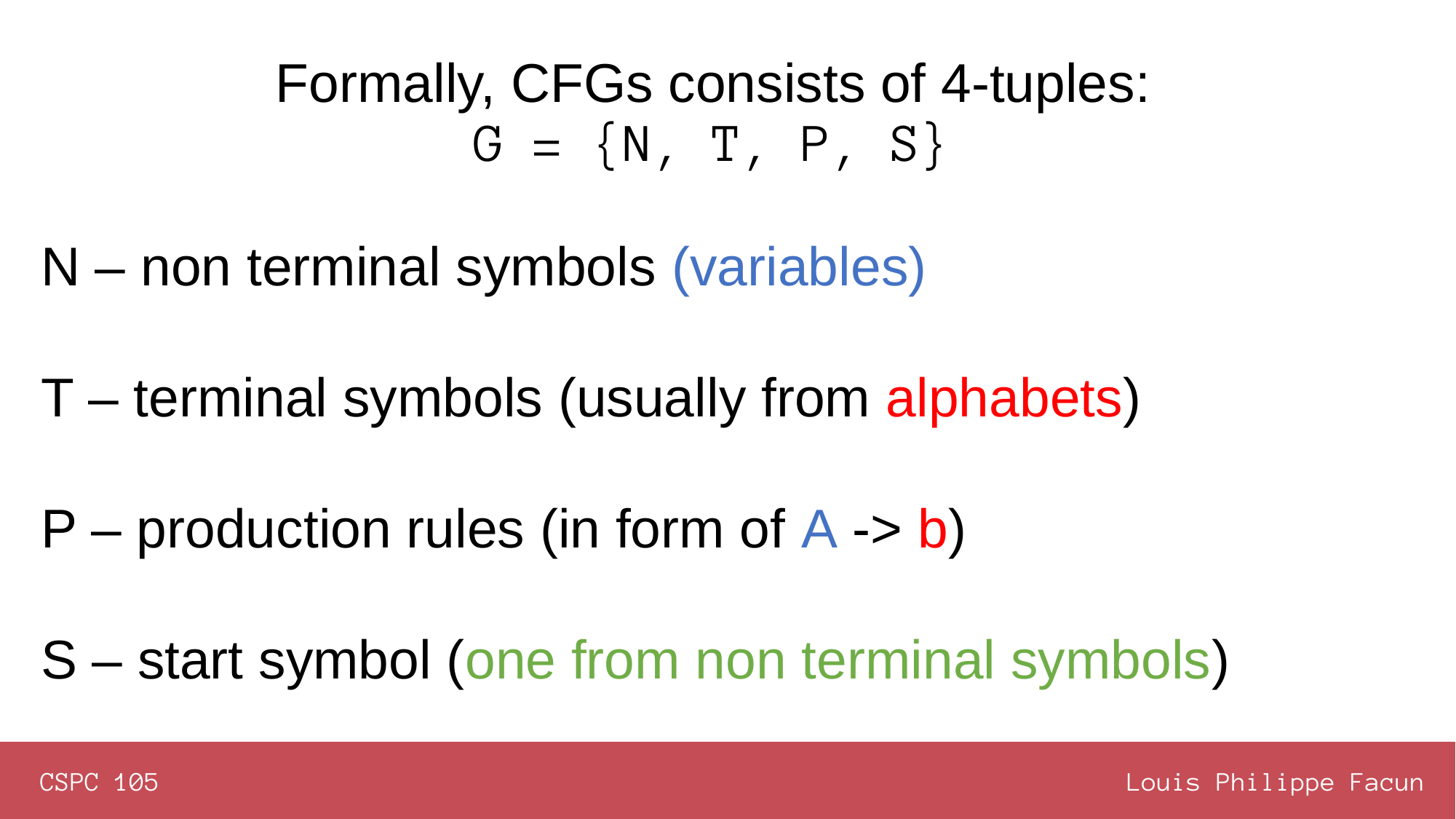

# Formally, CFGs consists of 4-tuples: G = {N, T, P, S}
N – non terminal symbols (variables)
T – terminal symbols (usually from alphabets)
P – production rules (in form of A -> b)
S – start symbol (one from non terminal symbols)

CSPC 105
Louis Philippe Facun